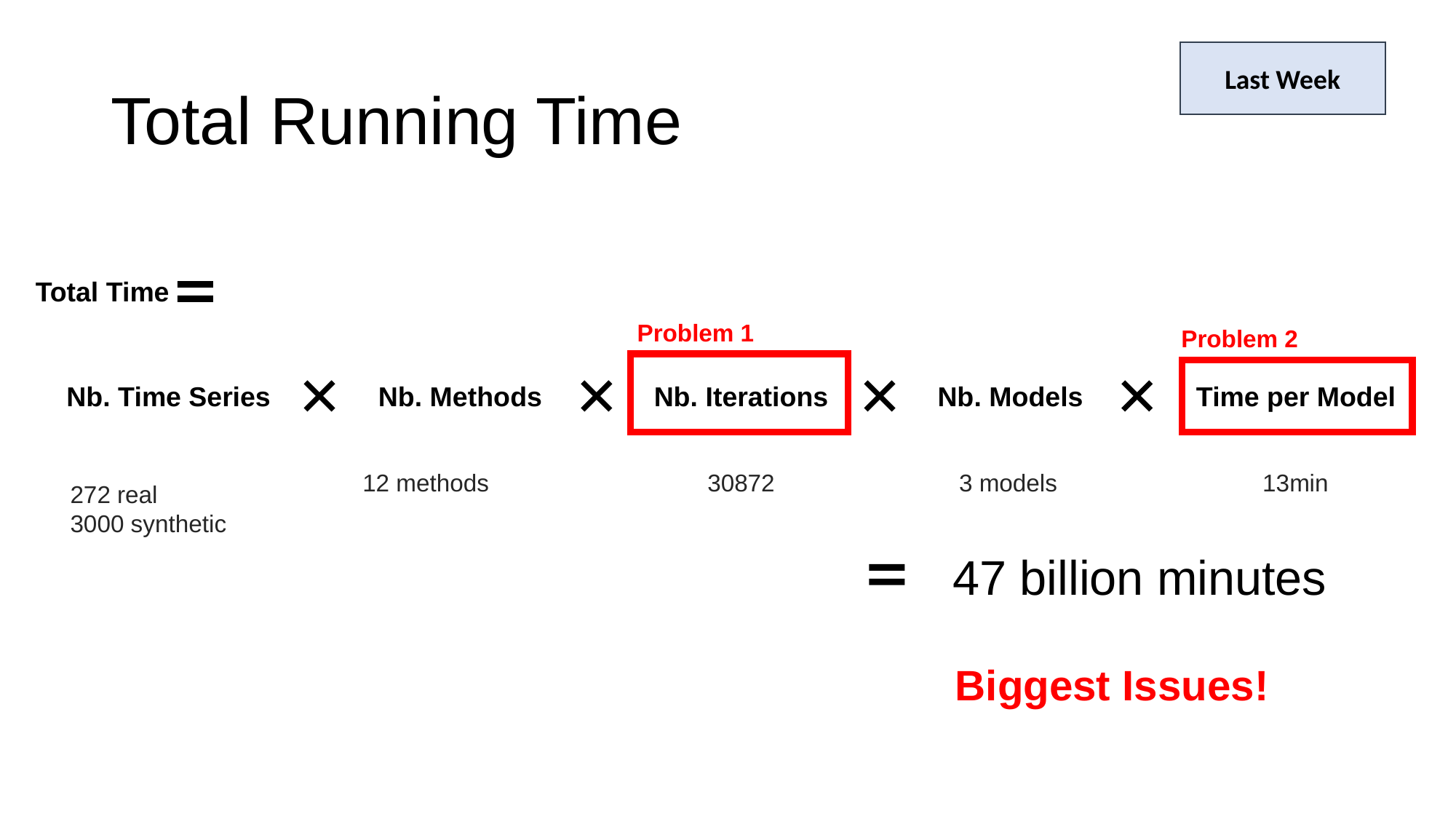

Last Week
Total Running Time

Total Time
Problem 1
Problem 2

Nb. Time Series
Nb. Methods
Nb. Iterations
Nb. Models
Time per Model
12 methods
30872
3 models
13min
272 real
3000 synthetic

47 billion minutes
Biggest Issues!